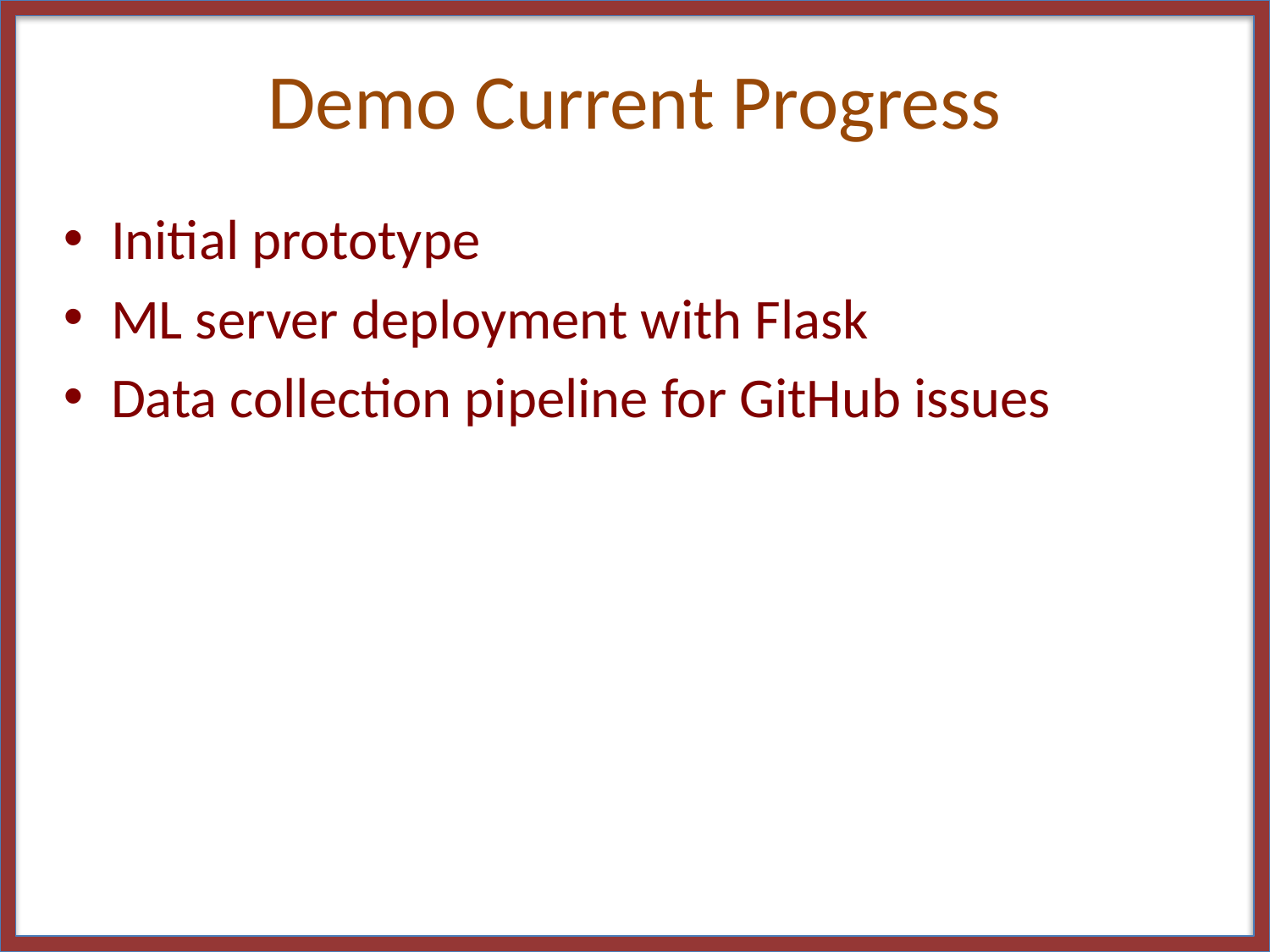

# Demo Current Progress
Initial prototype
ML server deployment with Flask
Data collection pipeline for GitHub issues